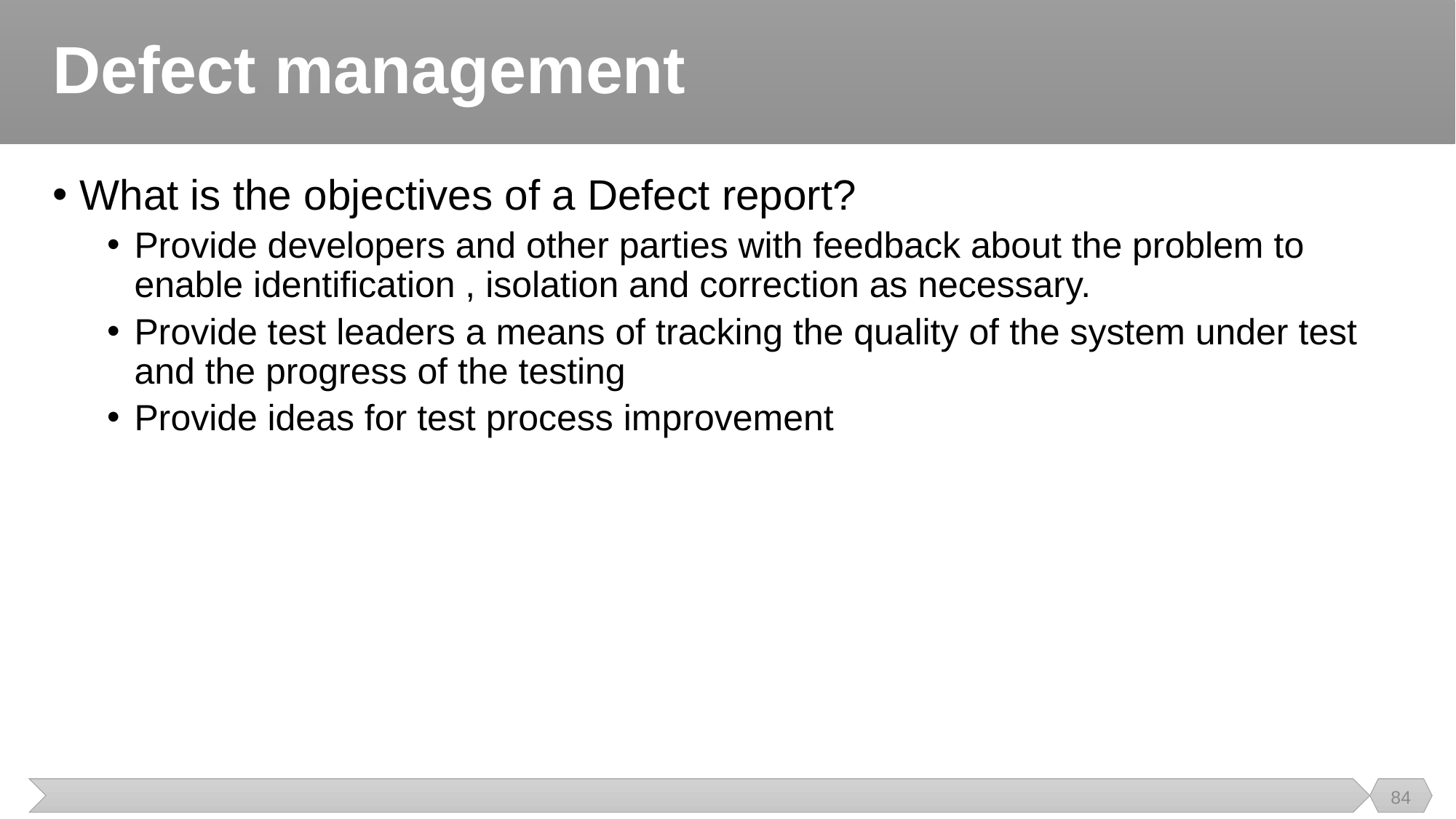

# Defect management
What is the objectives of a Defect report?
Provide developers and other parties with feedback about the problem to enable identification , isolation and correction as necessary.
Provide test leaders a means of tracking the quality of the system under test and the progress of the testing
Provide ideas for test process improvement
84